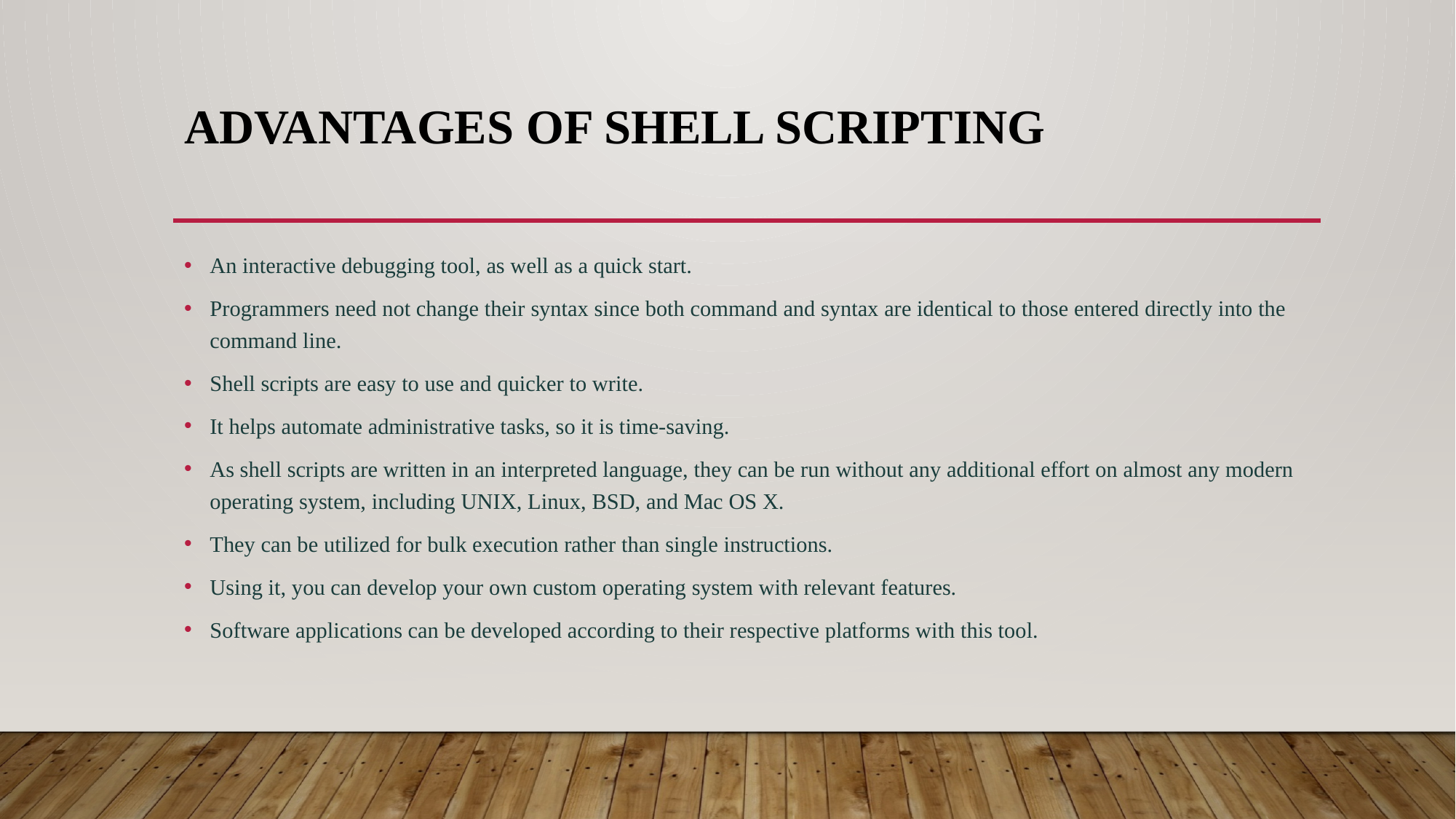

# Advantages of Shell Scripting
An interactive debugging tool, as well as a quick start.
Programmers need not change their syntax since both command and syntax are identical to those entered directly into the command line.
Shell scripts are easy to use and quicker to write.
It helps automate administrative tasks, so it is time-saving.
As shell scripts are written in an interpreted language, they can be run without any additional effort on almost any modern operating system, including UNIX, Linux, BSD, and Mac OS X.
They can be utilized for bulk execution rather than single instructions.
Using it, you can develop your own custom operating system with relevant features.
Software applications can be developed according to their respective platforms with this tool.